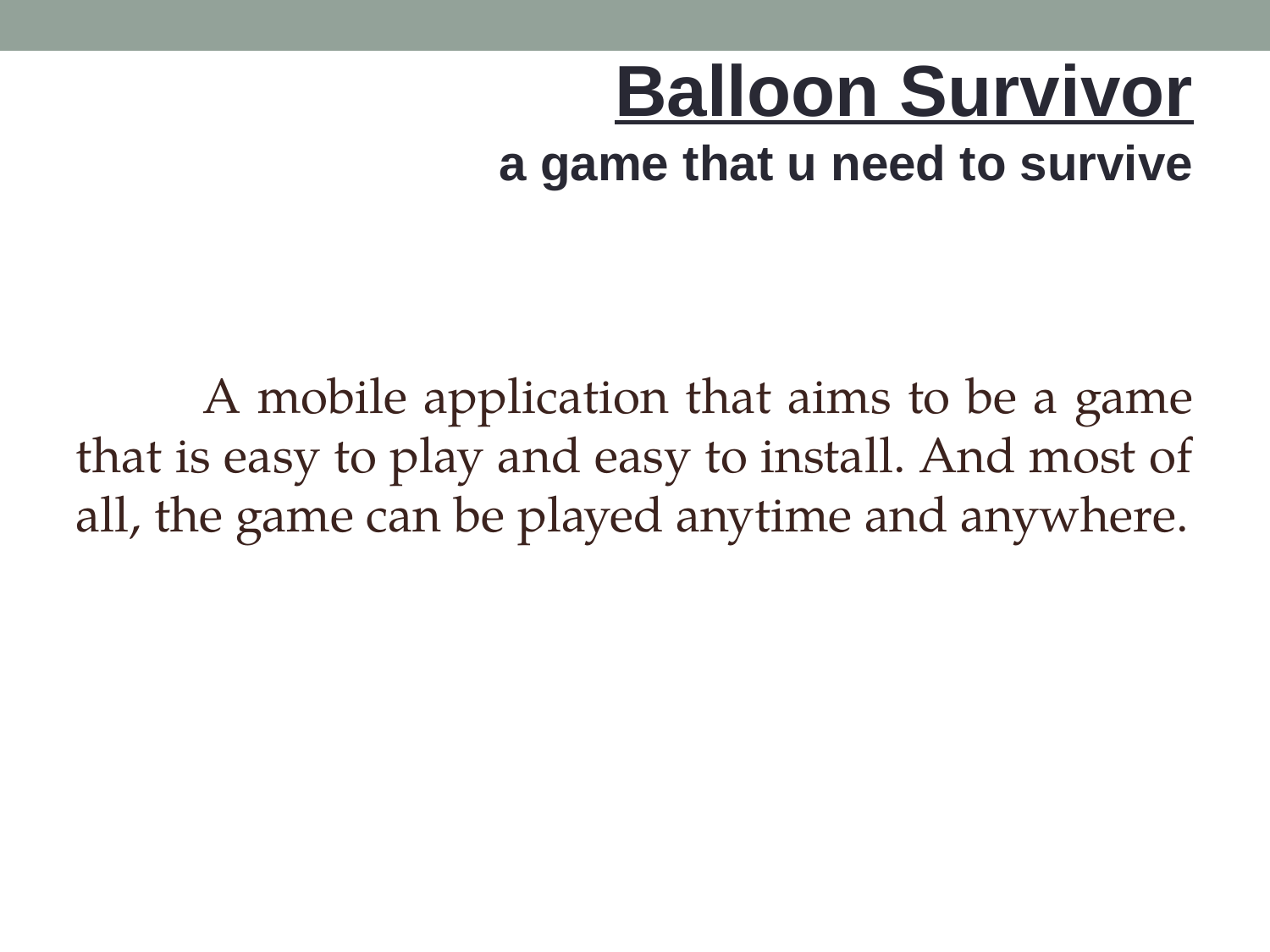

Balloon Survivor
a game that u need to survive

	A mobile application that aims to be a game that is easy to play and easy to install. And most of all, the game can be played anytime and anywhere.